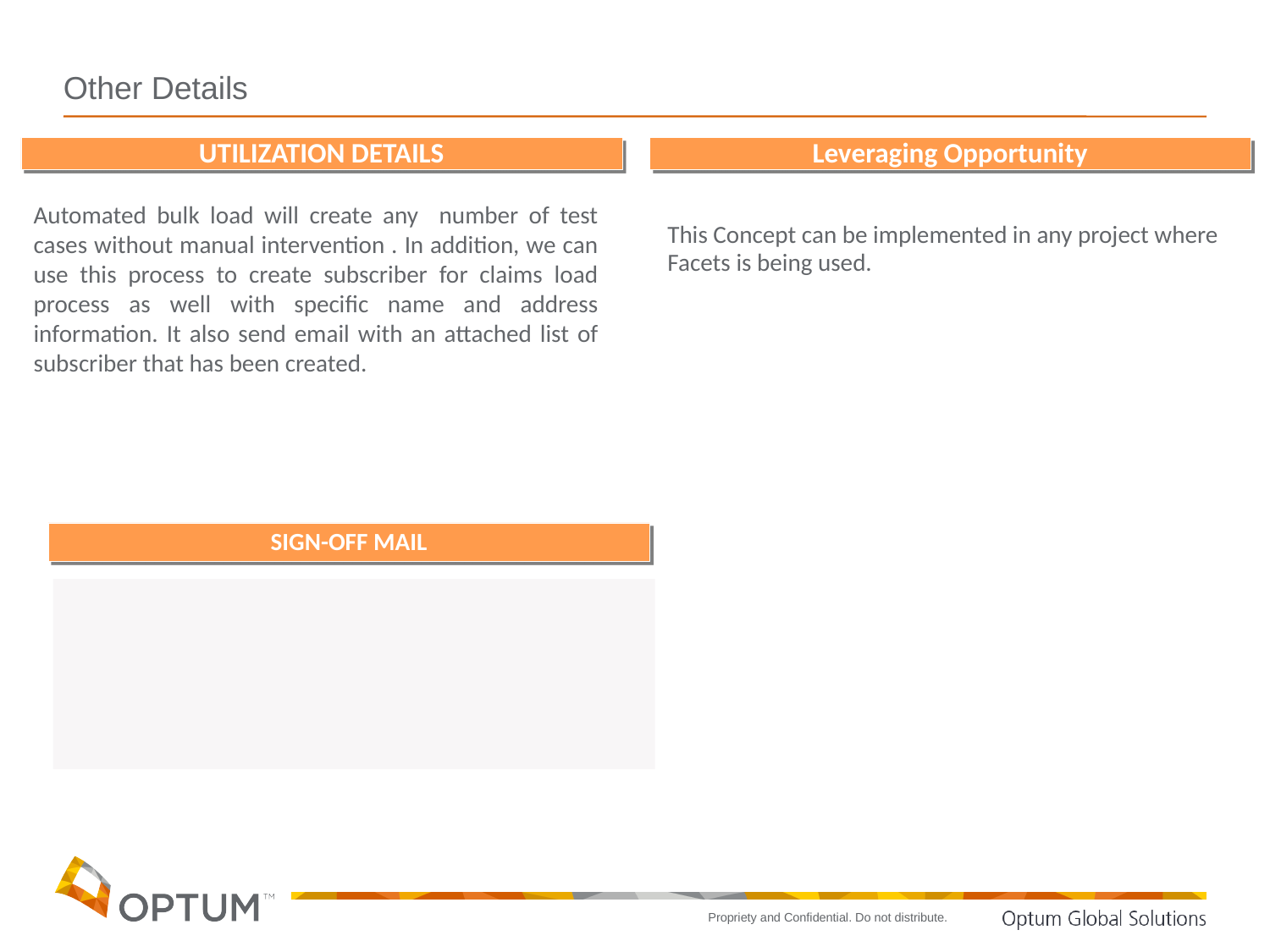

# Other Details
UTILIZATION DETAILS
Leveraging Opportunity
Automated bulk load will create any  number of test cases without manual intervention . In addition, we can use this process to create subscriber for claims load process as well with specific name and address information. It also send email with an attached list of subscriber that has been created.

This Concept can be implemented in any project where Facets is being used.
SIGN-OFF MAIL